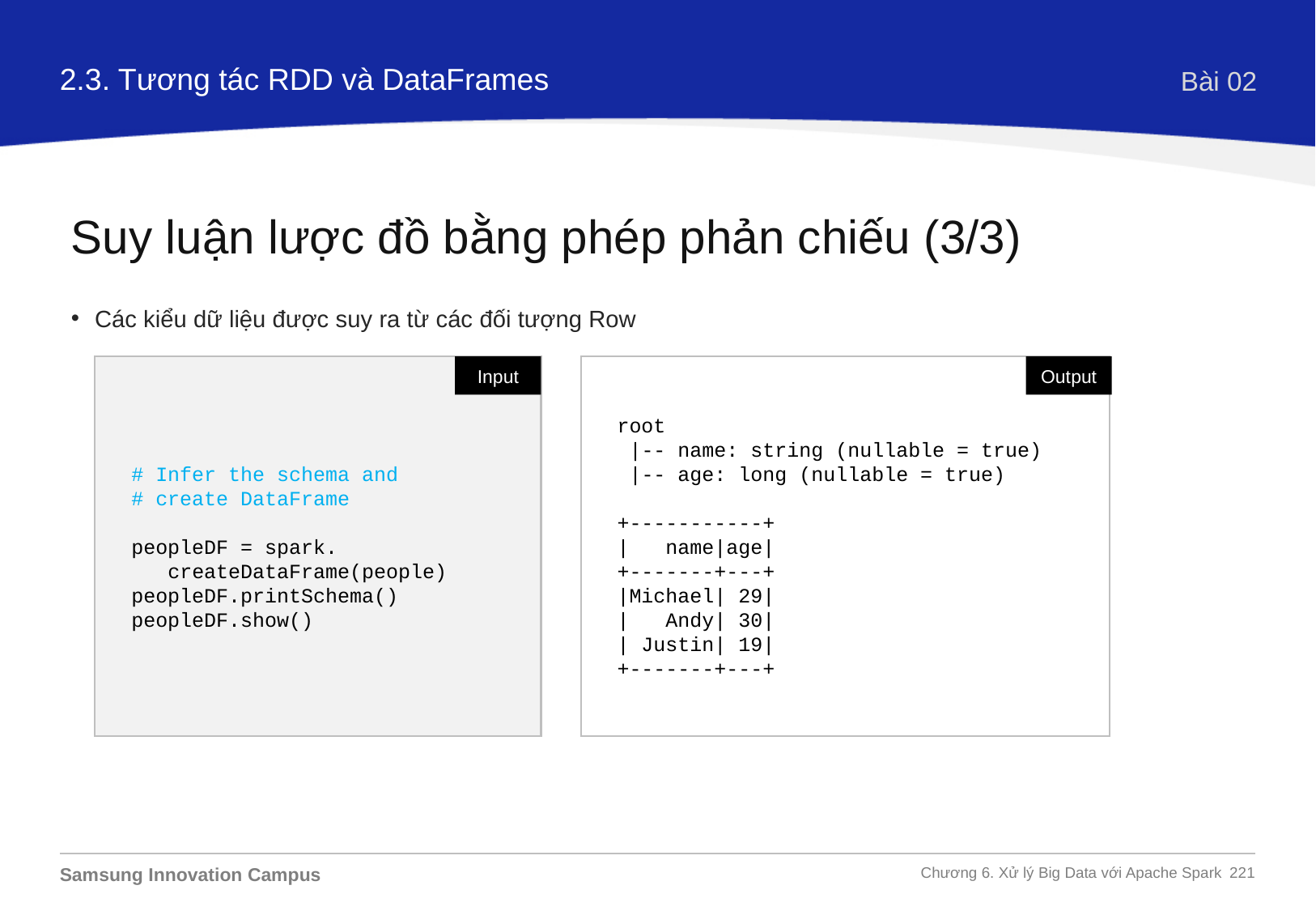

2.3. Tương tác RDD và DataFrames
Bài 02
Suy luận lược đồ bằng phép phản chiếu (3/3)
Các kiểu dữ liệu được suy ra từ các đối tượng Row
root
 |-- name: string (nullable = true)
 |-- age: long (nullable = true)

+-----------+
|   name|age|
+-------+---+
|Michael| 29|
|   Andy| 30|
| Justin| 19|
+-------+---+
# Infer the schema and
# create DataFrame

peopleDF = spark.
   createDataFrame(people)
peopleDF.printSchema()
peopleDF.show()
Input
Output